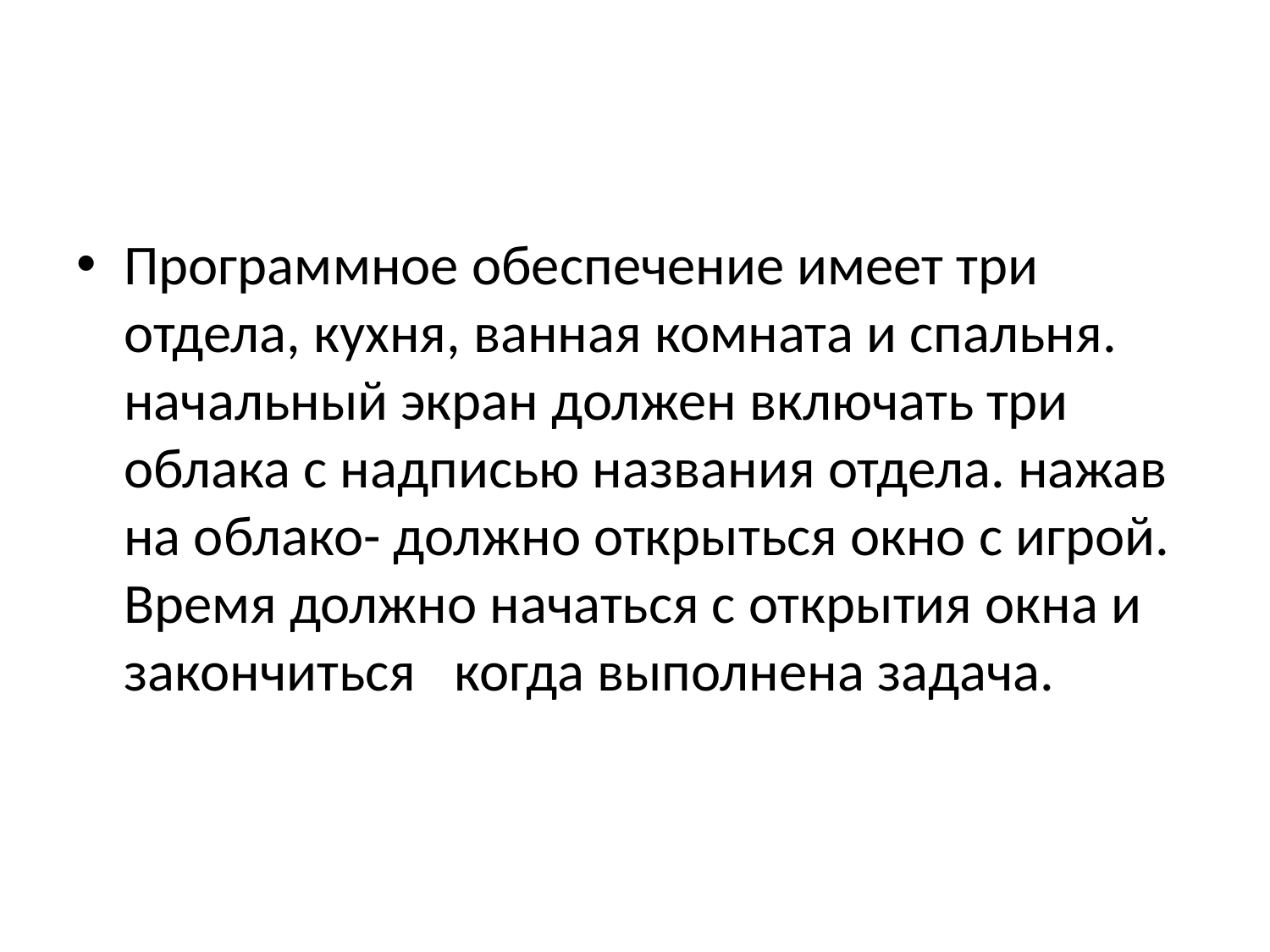

Программное обеспечение имеет три отдела, кухня, ванная комната и спальня. начальный экран должен включать три облака с надписью названия отдела. нажав на облако- должно открыться окно с игрой. Время должно начаться с открытия окна и закончиться   когда выполнена задача.